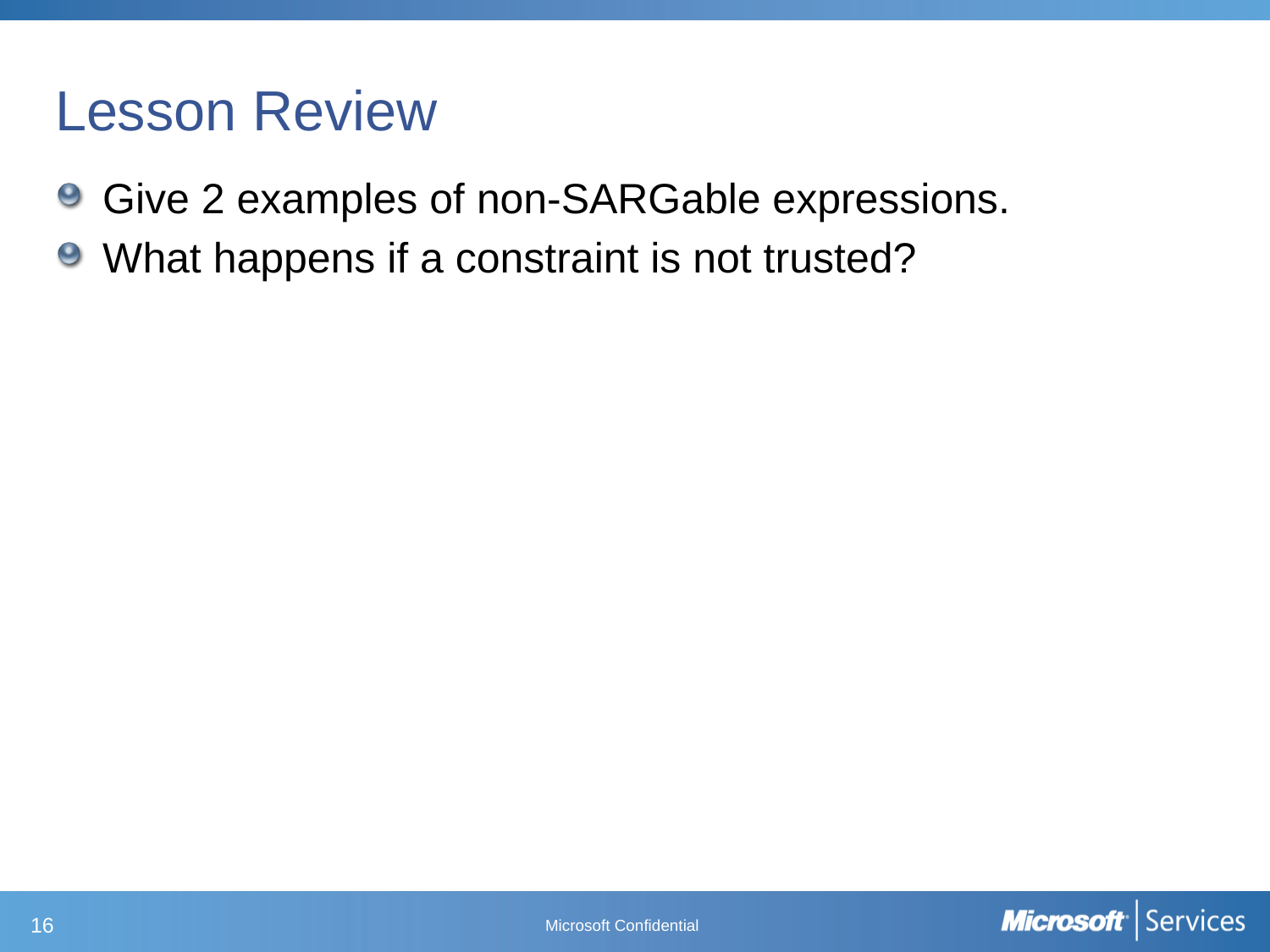

# Lesson Review
Give 2 examples of non-SARGable expressions.
What happens if a constraint is not trusted?

Microsoft Confidential
16